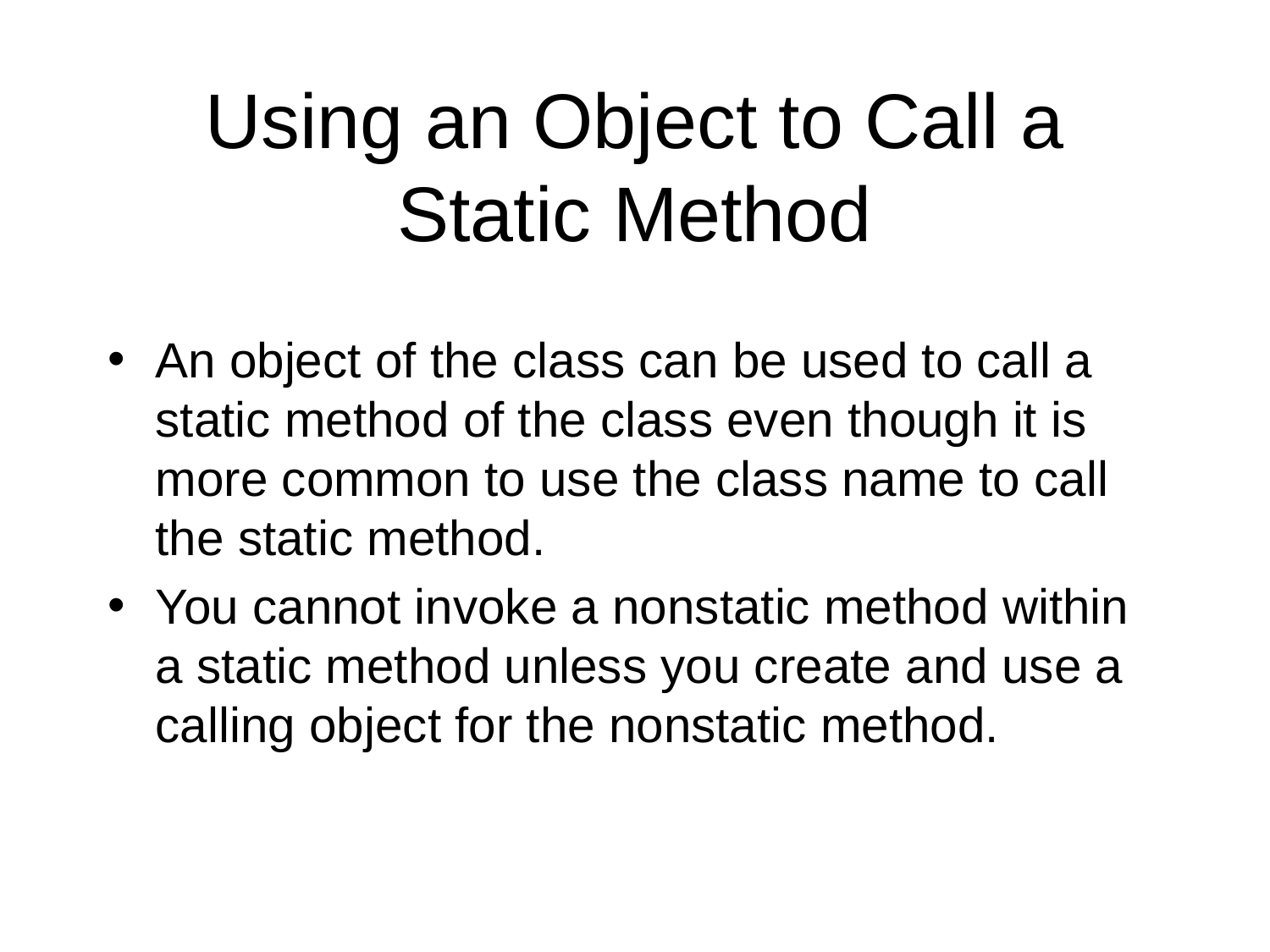

# Using an Object to Call a Static Method
An object of the class can be used to call a static method of the class even though it is more common to use the class name to call the static method.
You cannot invoke a nonstatic method within a static method unless you create and use a calling object for the nonstatic method.